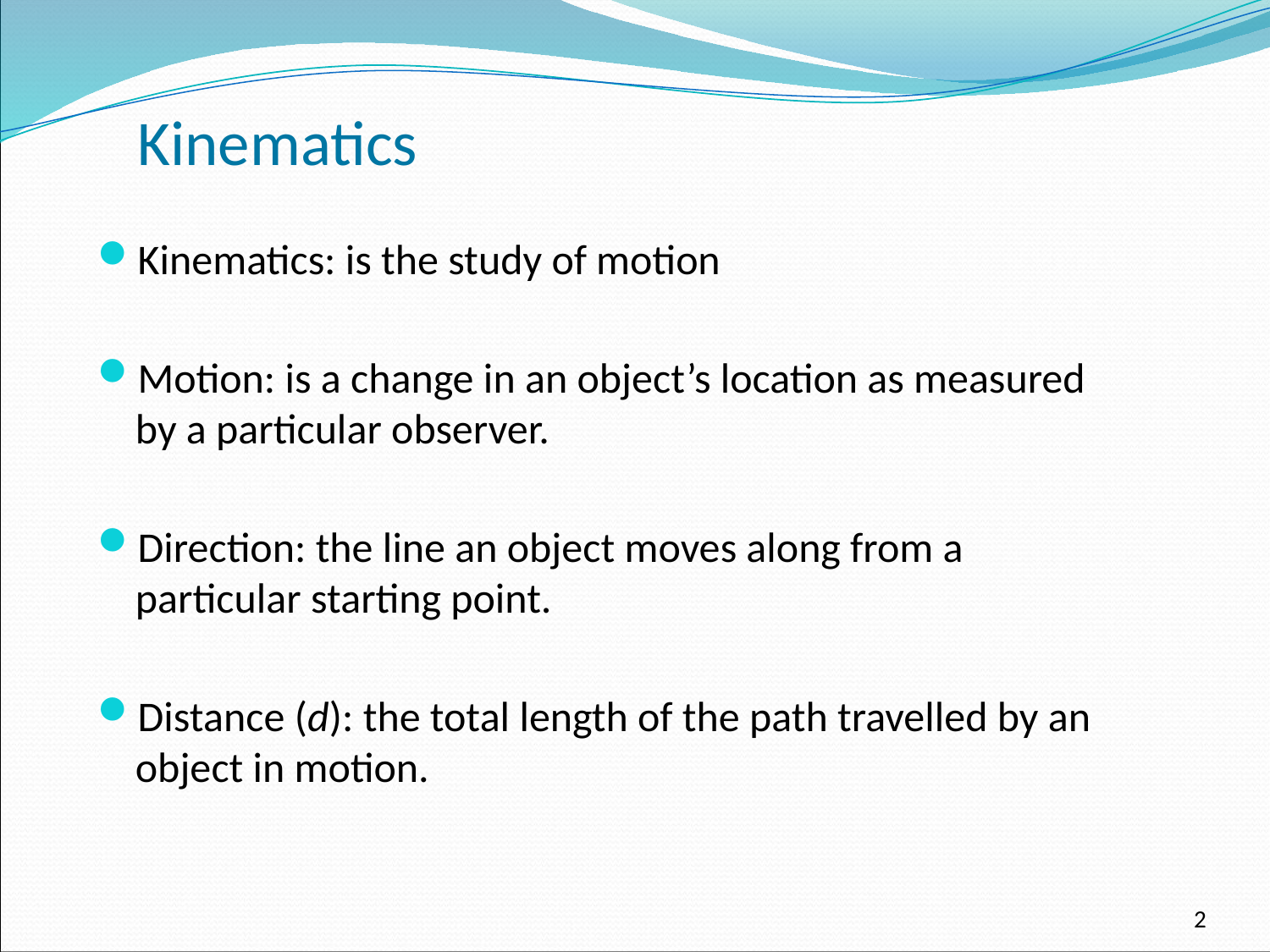

Kinematics
Kinematics: is the study of motion

Motion: is a change in an object’s location as measured by a particular observer.

Direction: the line an object moves along from a particular starting point.

Distance (d): the total length of the path travelled by an object in motion.

2